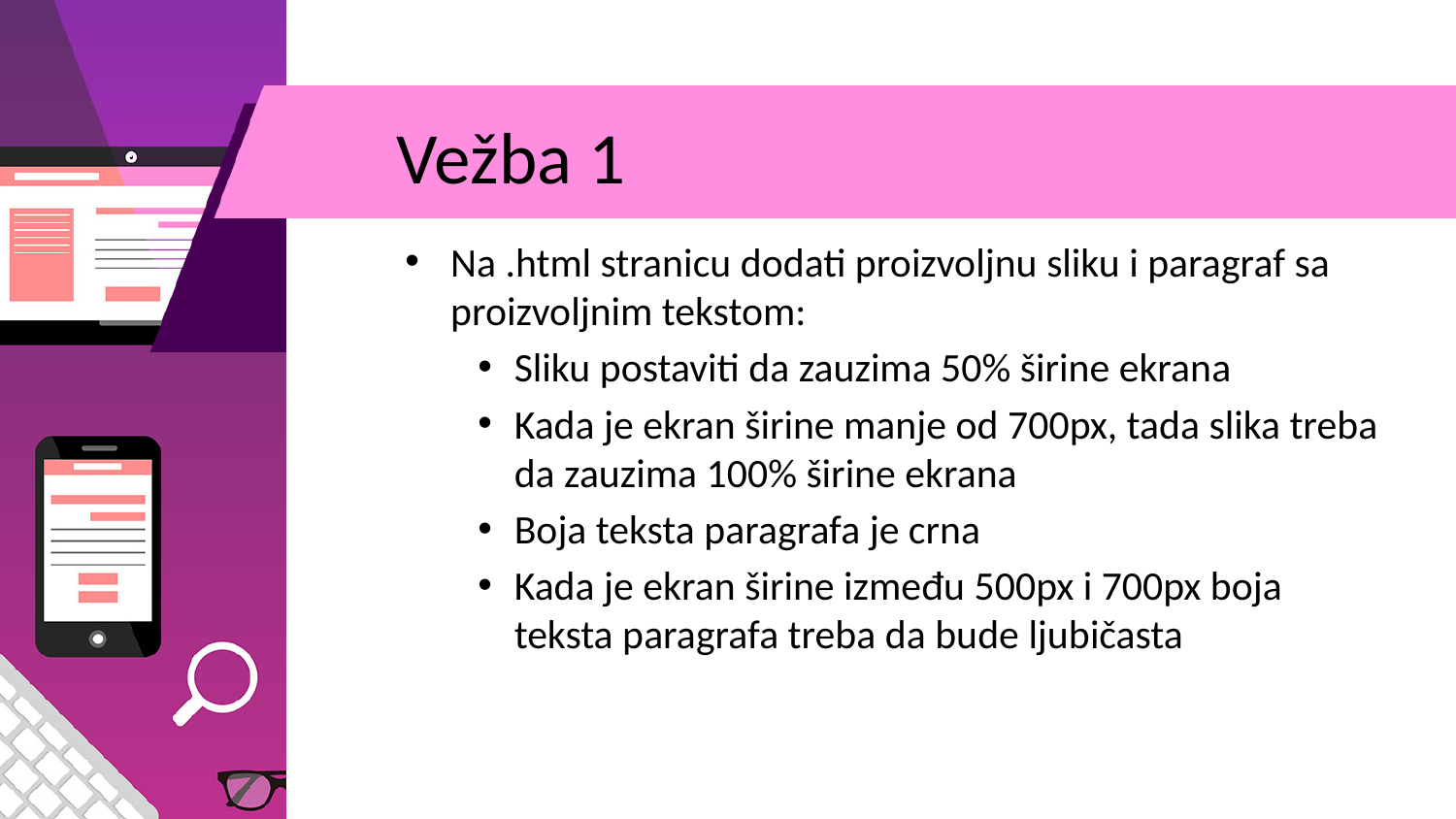

# Vežba 1
Na .html stranicu dodati proizvoljnu sliku i paragraf sa proizvoljnim tekstom:
Sliku postaviti da zauzima 50% širine ekrana
Kada je ekran širine manje od 700px, tada slika treba da zauzima 100% širine ekrana
Boja teksta paragrafa je crna
Kada je ekran širine između 500px i 700px boja teksta paragrafa treba da bude ljubičasta